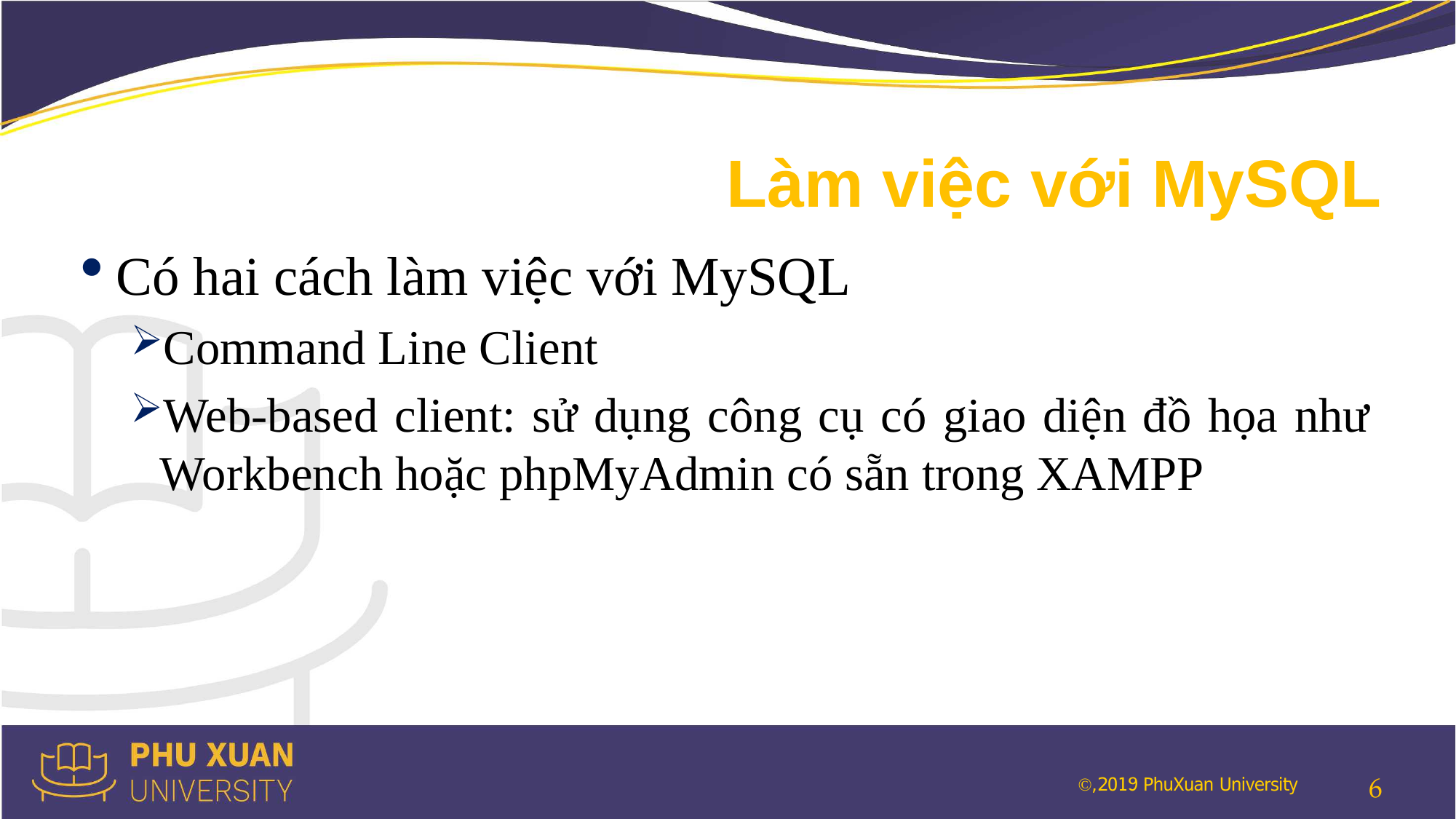

# Làm việc với MySQL
Có hai cách làm việc với MySQL
Command Line Client
Web-based client: sử dụng công cụ có giao diện đồ họa như Workbench hoặc phpMyAdmin có sẵn trong XAMPP

6